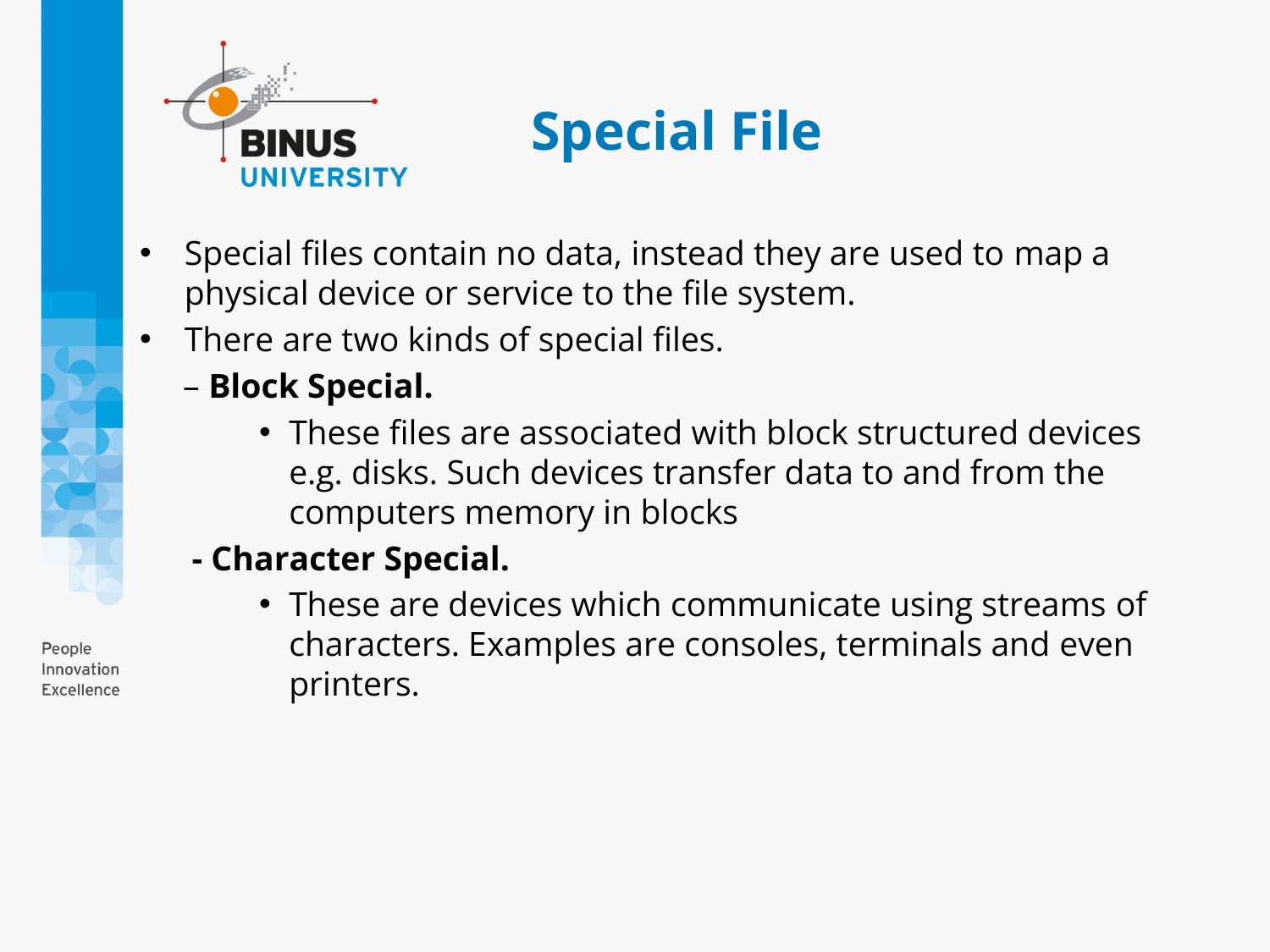

# Special File
Special files contain no data, instead they are used to map a physical device or service to the file system.
There are two kinds of special files.
     – Block Special.
These files are associated with block structured devices e.g. disks. Such devices transfer data to and from the computers memory in blocks
- Character Special.
These are devices which communicate using streams of characters. Examples are consoles, terminals and even printers.